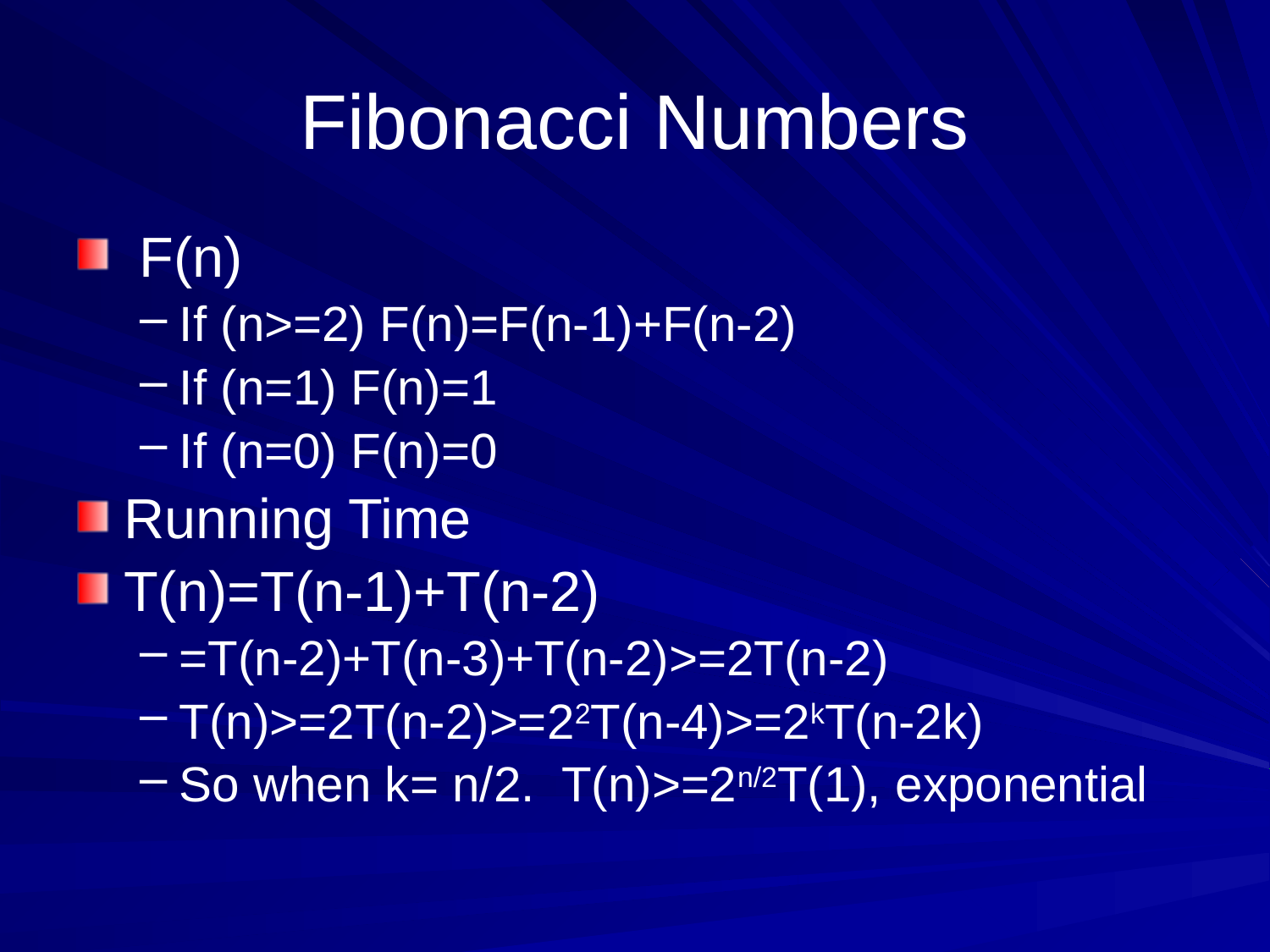

# Fibonacci Numbers
 F(n)
If (n>=2) F(n)=F(n-1)+F(n-2)
If (n=1) F(n)=1
If (n=0) F(n)=0
Running Time
T(n)=T(n-1)+T(n-2)
=T(n-2)+T(n-3)+T(n-2)>=2T(n-2)
T(n)>=2T(n-2)>=22T(n-4)>=2kT(n-2k)
So when k= n/2.  T(n)>=2n/2T(1), exponential